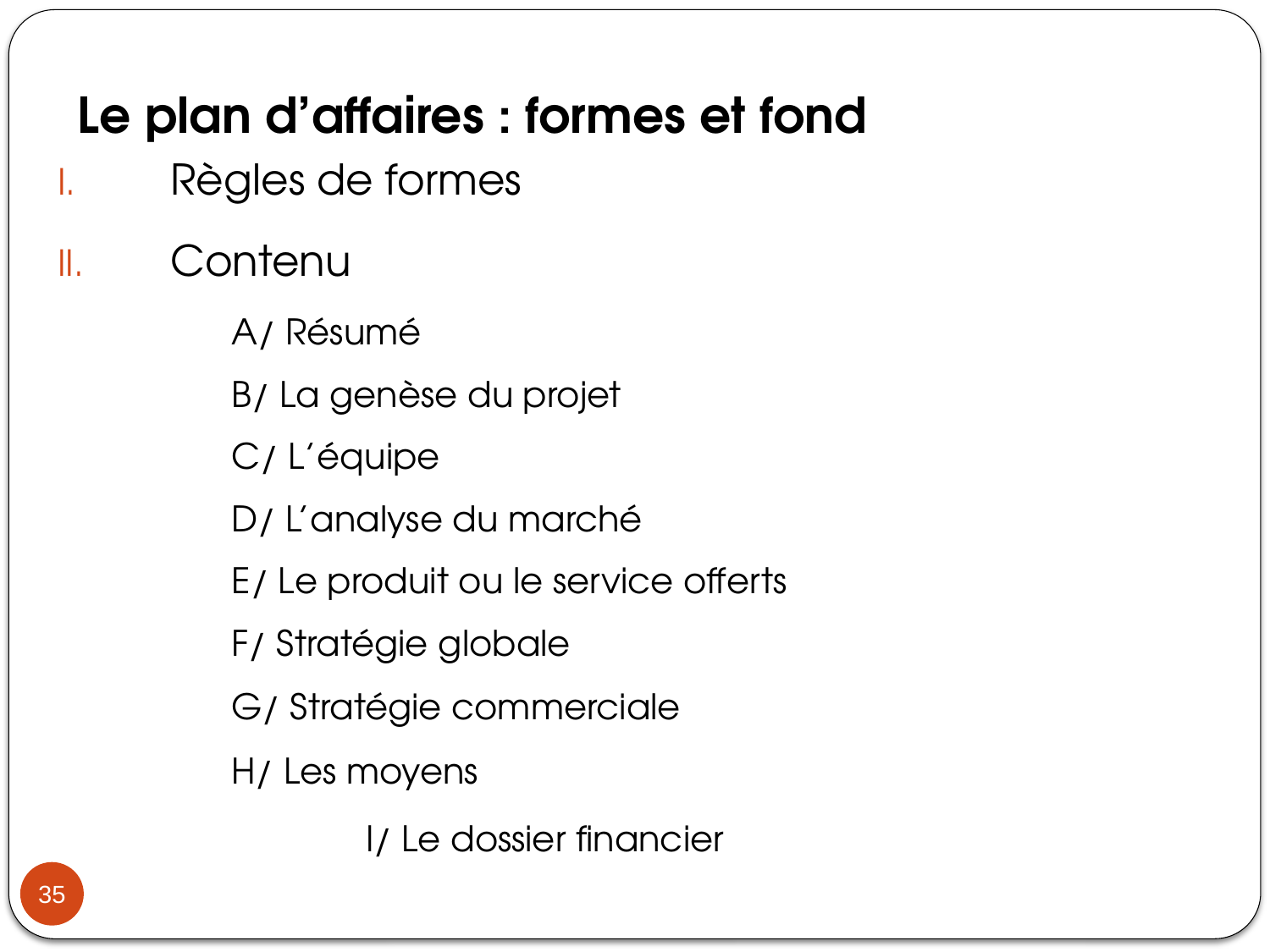

# Le plan d’affaires : formes et fond
Règles de formes

Contenu

	A/ Résumé

	B/ La genèse du projet

	C/ L’équipe

	D/ L’analyse du marché

	E/ Le produit ou le service offerts

	F/ Stratégie globale

	G/ Stratégie commerciale

	H/ Les moyens

	 	       I/ Le dossier financier

35